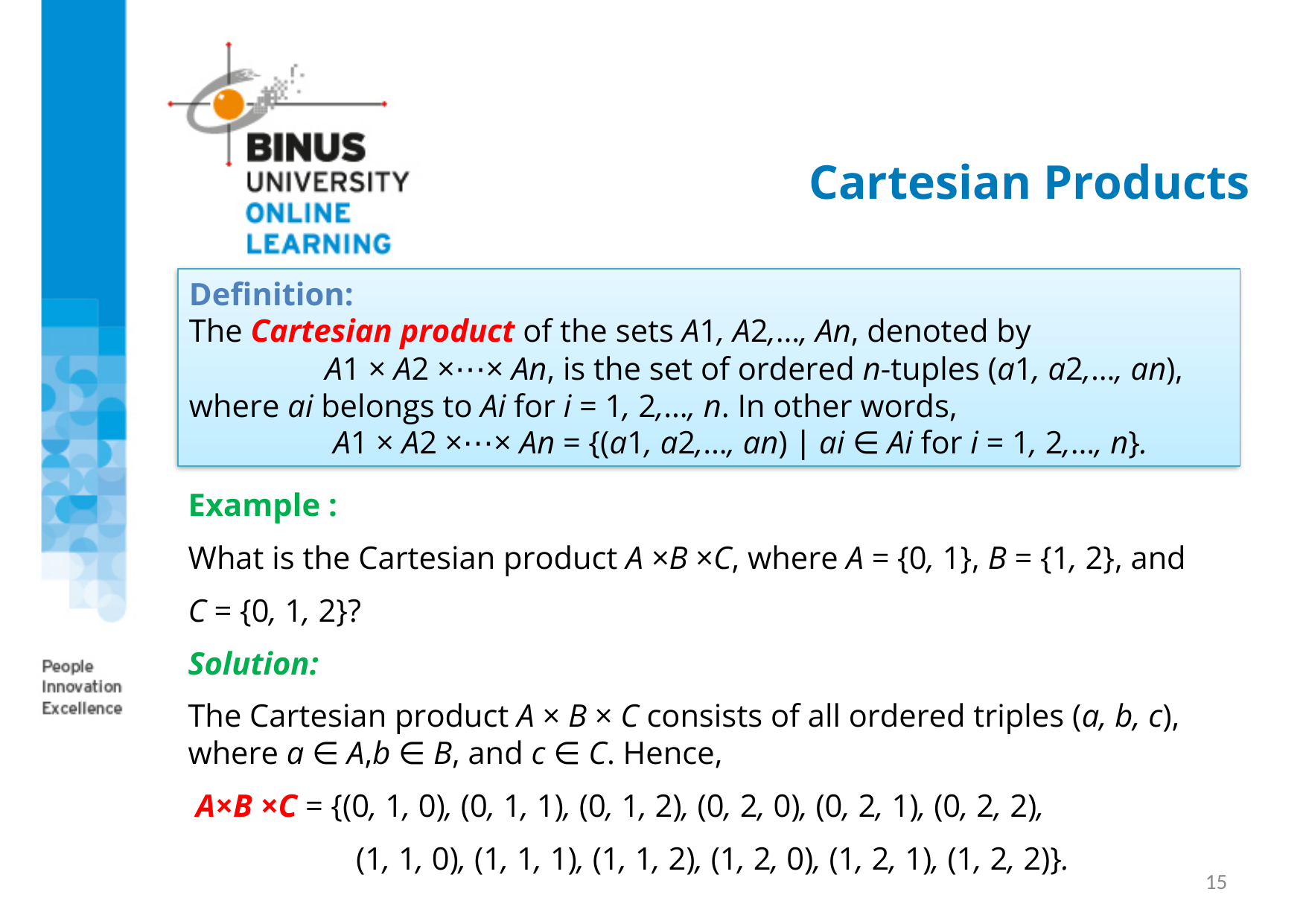

# Cartesian Products
Definition:
The Cartesian product of the sets A1, A2,…, An, denoted by
                 A1 × A2 ×⋯× An, is the set of ordered n-tuples (a1, a2,…, an),
where ai belongs to Ai for i = 1, 2,…, n. In other words,
                  A1 × A2 ×⋯× An = {(a1, a2,…, an) ∣ ai ∈ Ai for i = 1, 2,…, n}.
Example :
What is the Cartesian product A ×B ×C, where A = {0, 1}, B = {1, 2}, and
C = {0, 1, 2}?
Solution:
The Cartesian product A × B × C consists of all ordered triples (a, b, c), where a ∈ A,b ∈ B, and c ∈ C. Hence,
 A×B ×C = {(0, 1, 0), (0, 1, 1), (0, 1, 2), (0, 2, 0), (0, 2, 1), (0, 2, 2),
                     (1, 1, 0), (1, 1, 1), (1, 1, 2), (1, 2, 0), (1, 2, 1), (1, 2, 2)}.
15